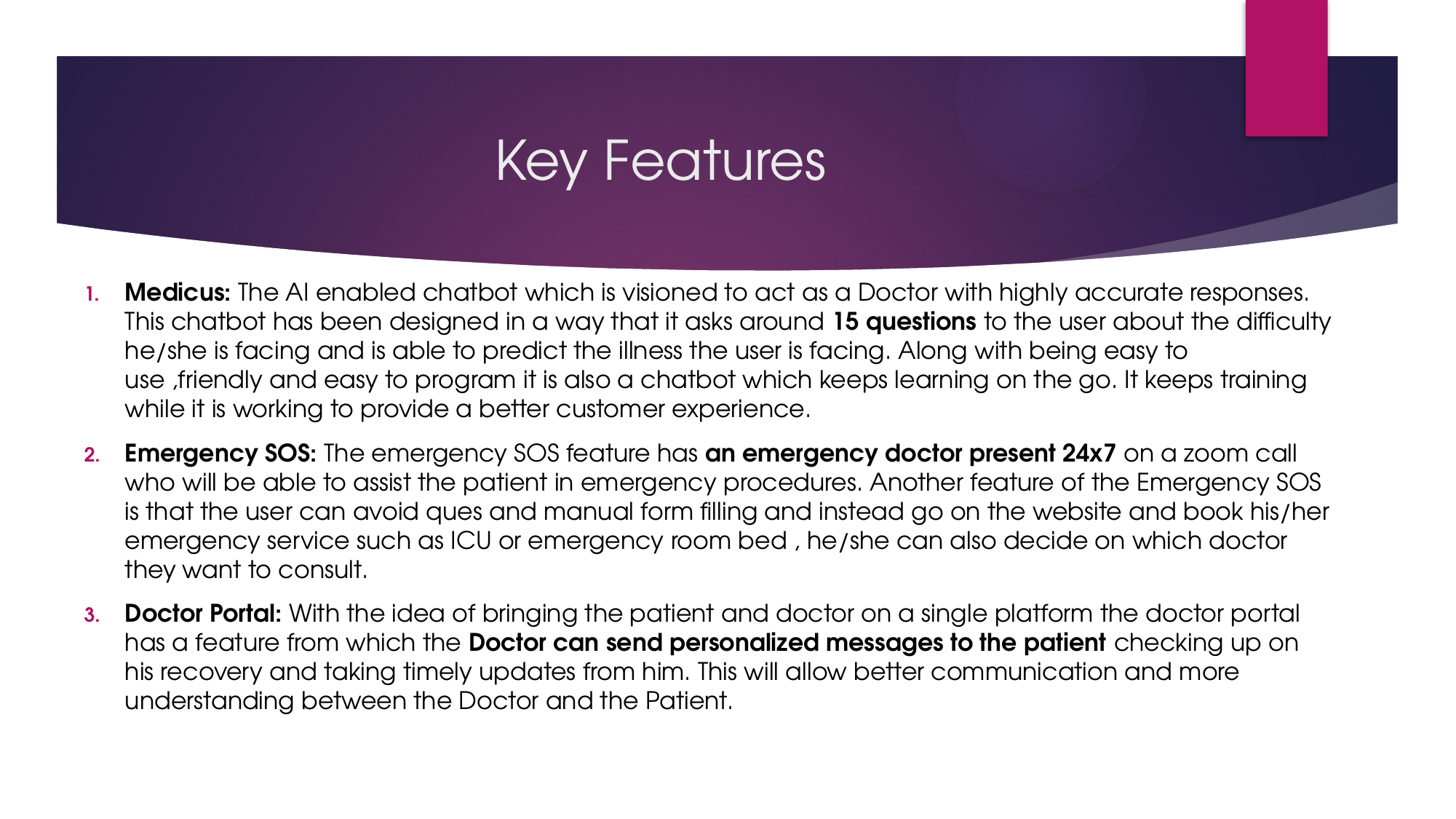

# Key Features
Medicus: The AI enabled chatbot which is visioned to act as a Doctor with highly accurate responses. This chatbot has been designed in a way that it asks around 15 questions to the user about the difficulty he/she is facing and is able to predict the illness the user is facing. Along with being easy to use ,friendly and easy to program it is also a chatbot which keeps learning on the go. It keeps training while it is working to provide a better customer experience.
Emergency SOS: The emergency SOS feature has an emergency doctor present 24x7 on a zoom call who will be able to assist the patient in emergency procedures. Another feature of the Emergency SOS is that the user can avoid ques and manual form filling and instead go on the website and book his/her emergency service such as ICU or emergency room bed , he/she can also decide on which doctor they want to consult.
Doctor Portal: With the idea of bringing the patient and doctor on a single platform the doctor portal has a feature from which the Doctor can send personalized messages to the patient checking up on his recovery and taking timely updates from him. This will allow better communication and more understanding between the Doctor and the Patient.